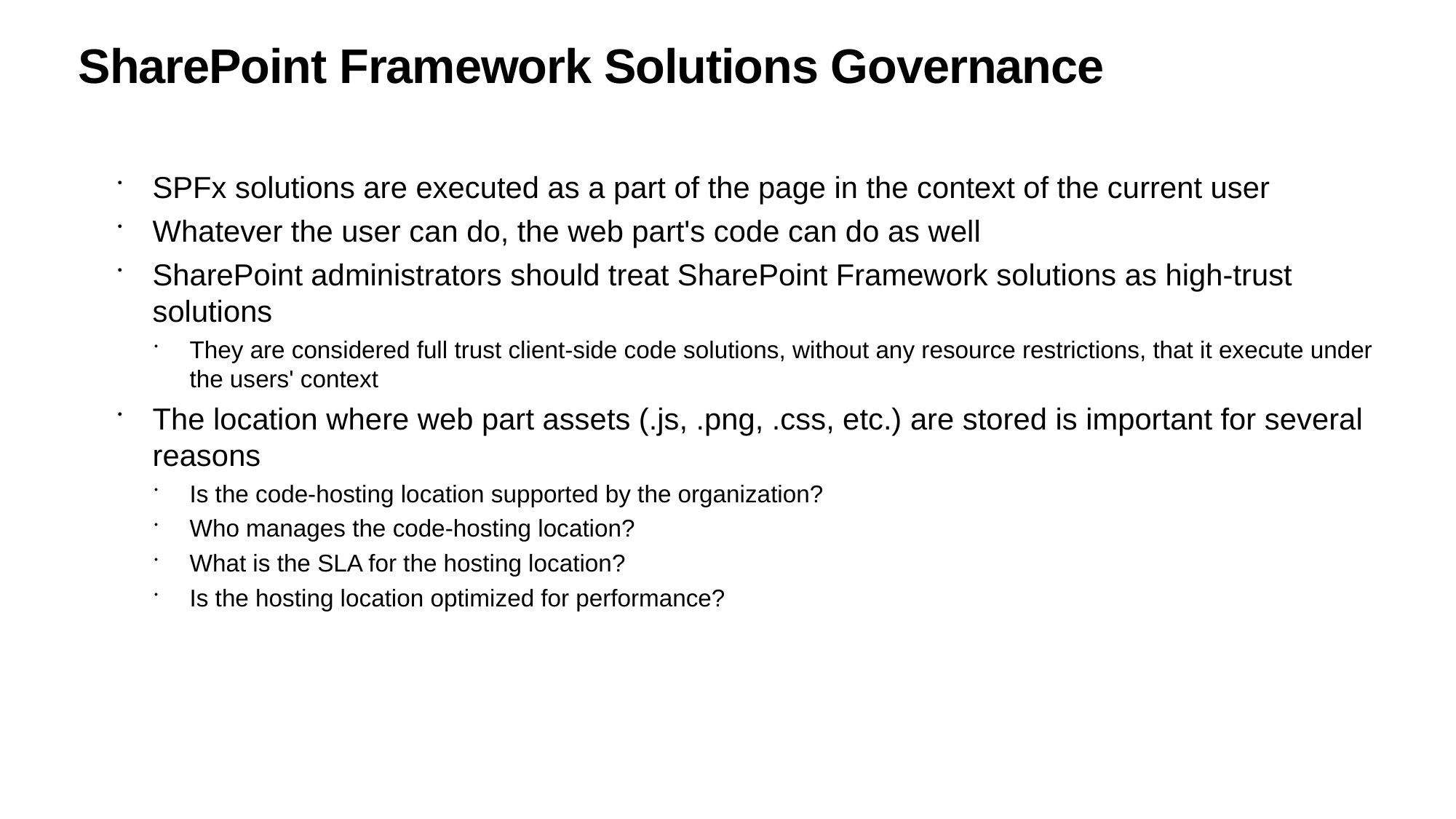

# SharePoint Framework Solutions Governance
SPFx solutions are executed as a part of the page in the context of the current user
Whatever the user can do, the web part's code can do as well
SharePoint administrators should treat SharePoint Framework solutions as high-trust solutions
They are considered full trust client-side code solutions, without any resource restrictions, that it execute under the users' context
The location where web part assets (.js, .png, .css, etc.) are stored is important for several reasons
Is the code-hosting location supported by the organization?
Who manages the code-hosting location?
What is the SLA for the hosting location?
Is the hosting location optimized for performance?